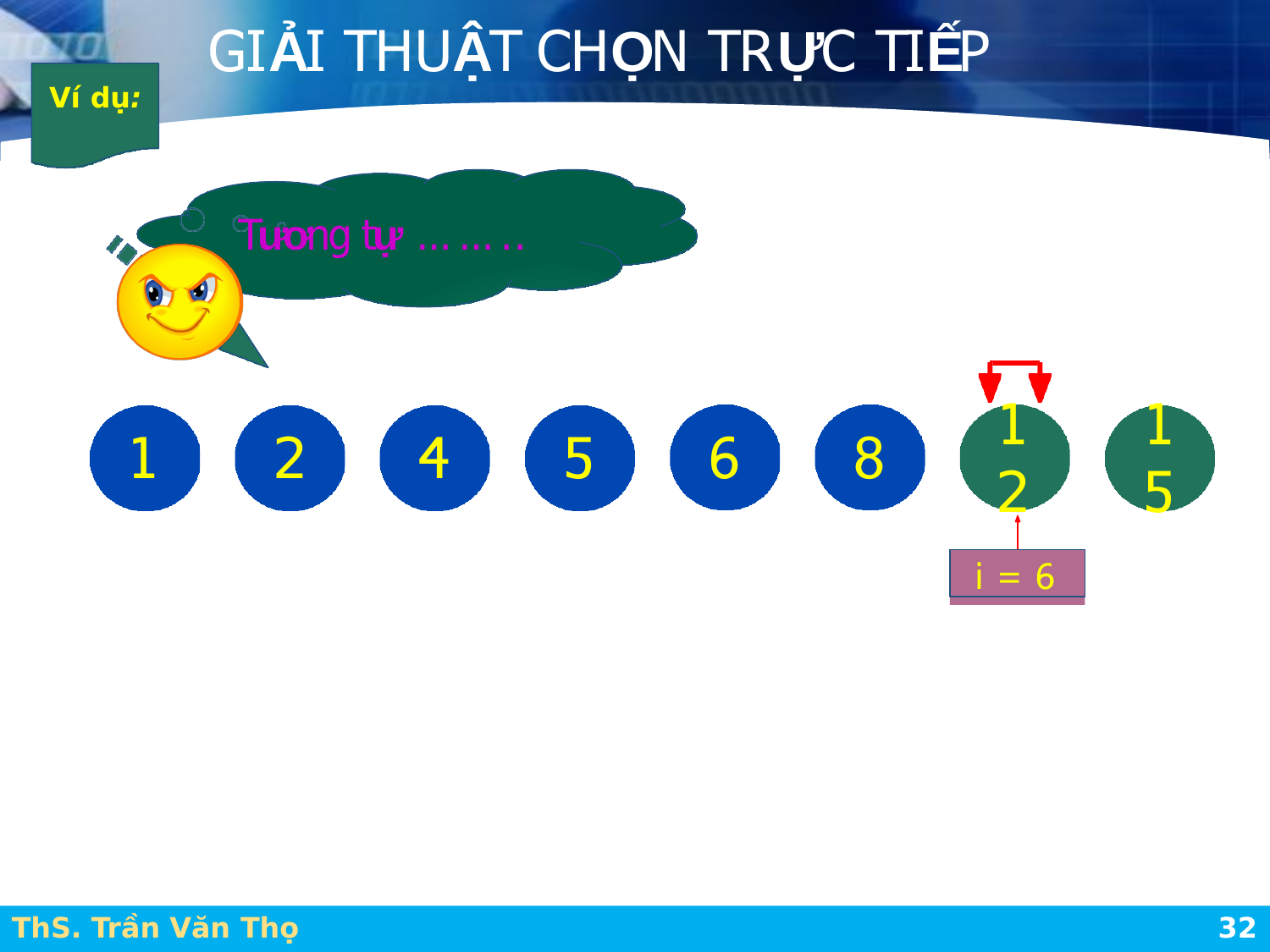

# GIẢI THUẬT CHỌN TRỰC TIẾP

Ví dụ:

Tương tự ……..

1	1
2	5

1	2	4	5	6	8

i = 6
ThS. Trần Văn Thọ
32